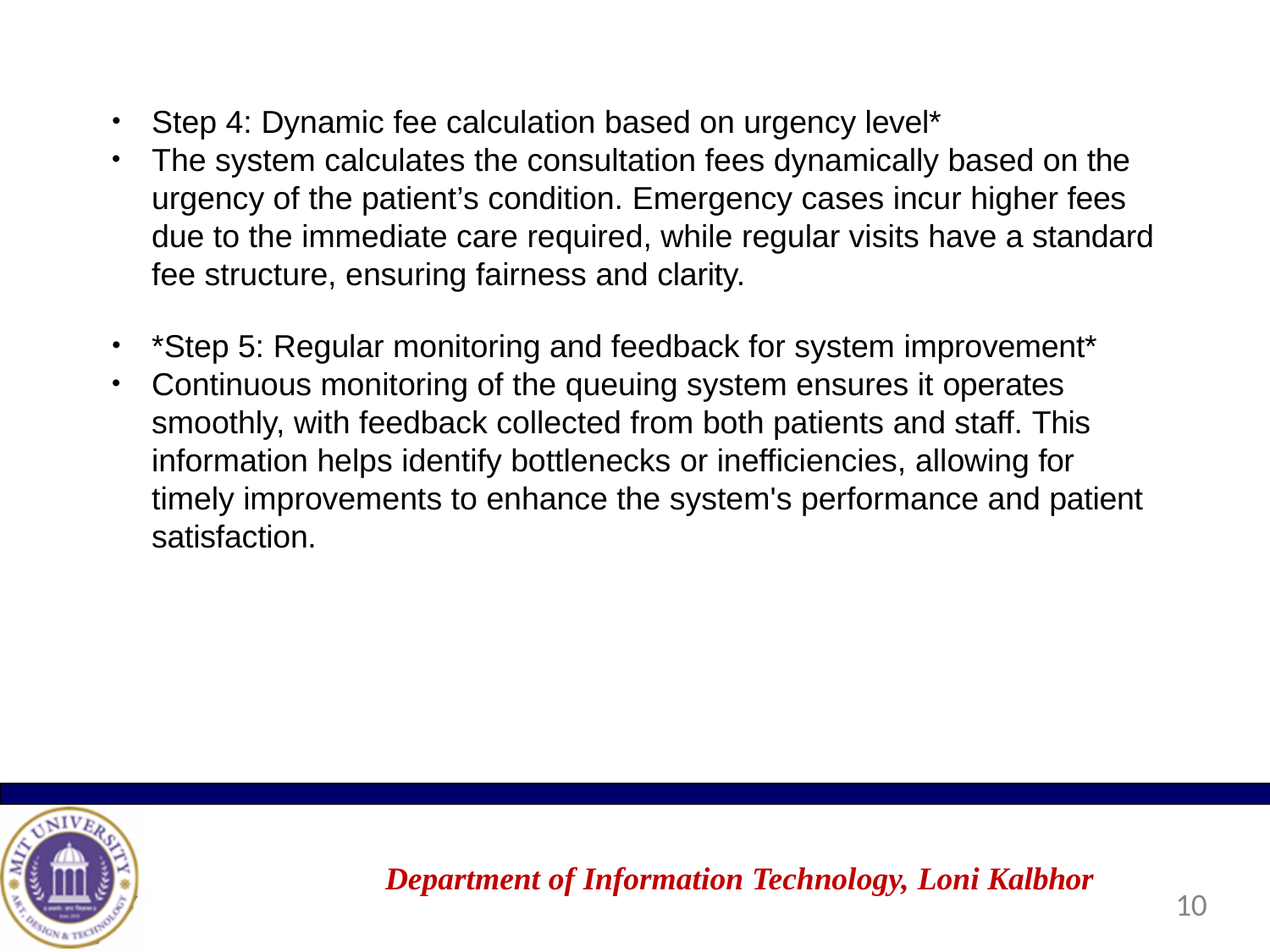

Step 4: Dynamic fee calculation based on urgency level*
The system calculates the consultation fees dynamically based on the urgency of the patient’s condition. Emergency cases incur higher fees
due to the immediate care required, while regular visits have a standard fee structure, ensuring fairness and clarity.
*Step 5: Regular monitoring and feedback for system improvement*
Continuous monitoring of the queuing system ensures it operates smoothly, with feedback collected from both patients and staff. This information helps identify bottlenecks or inefficiencies, allowing for timely improvements to enhance the system's performance and patient satisfaction.
Department of Information Technology, Loni Kalbhor
10